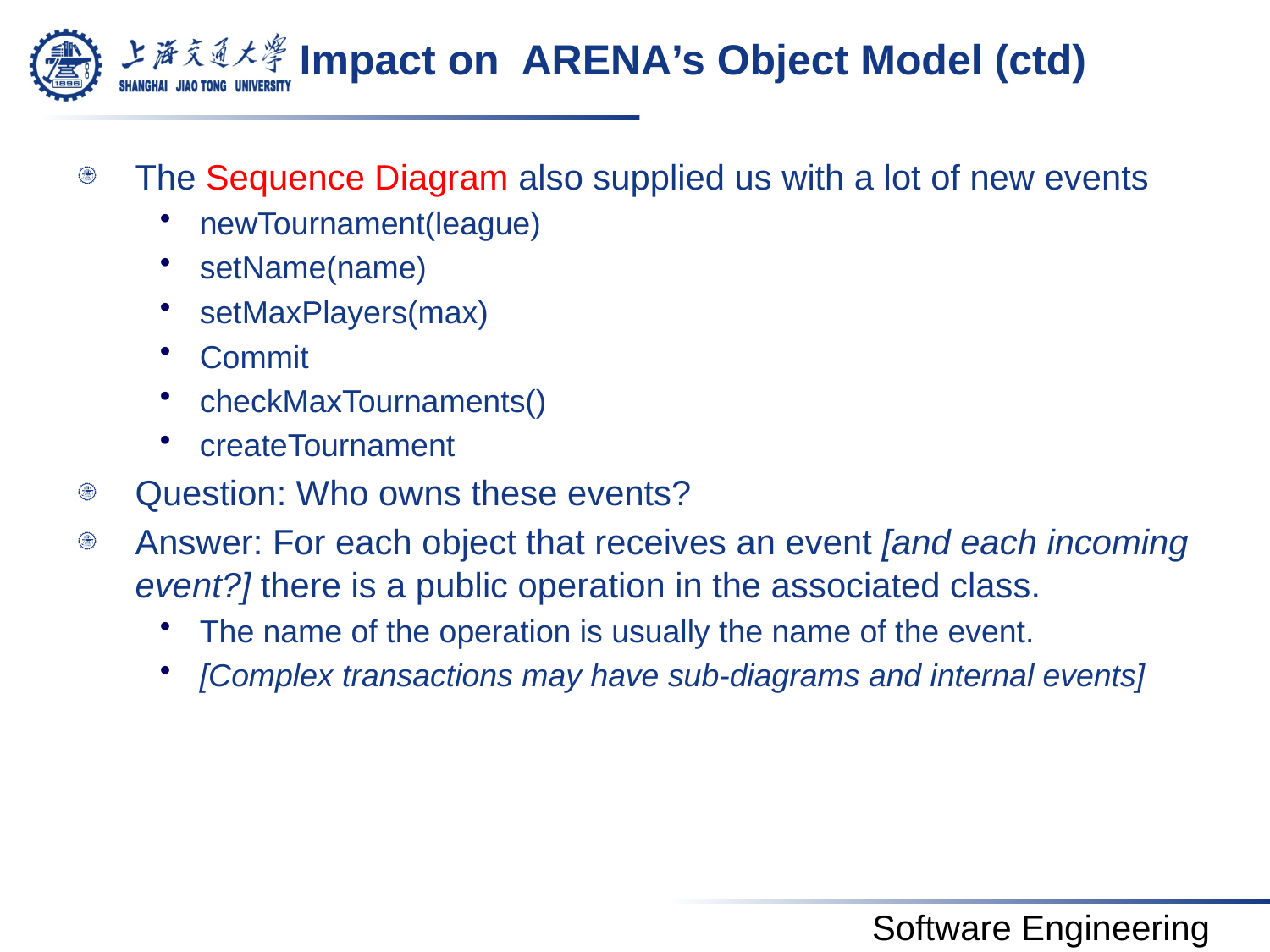

# Impact on  ARENA’s Object Model (ctd)
The Sequence Diagram also supplied us with a lot of new events
newTournament(league)
setName(name)
setMaxPlayers(max)
Commit
checkMaxTournaments()
createTournament
Question: Who owns these events?
Answer: For each object that receives an event [and each incoming event?] there is a public operation in the associated class.
The name of the operation is usually the name of the event.
[Complex transactions may have sub-diagrams and internal events]